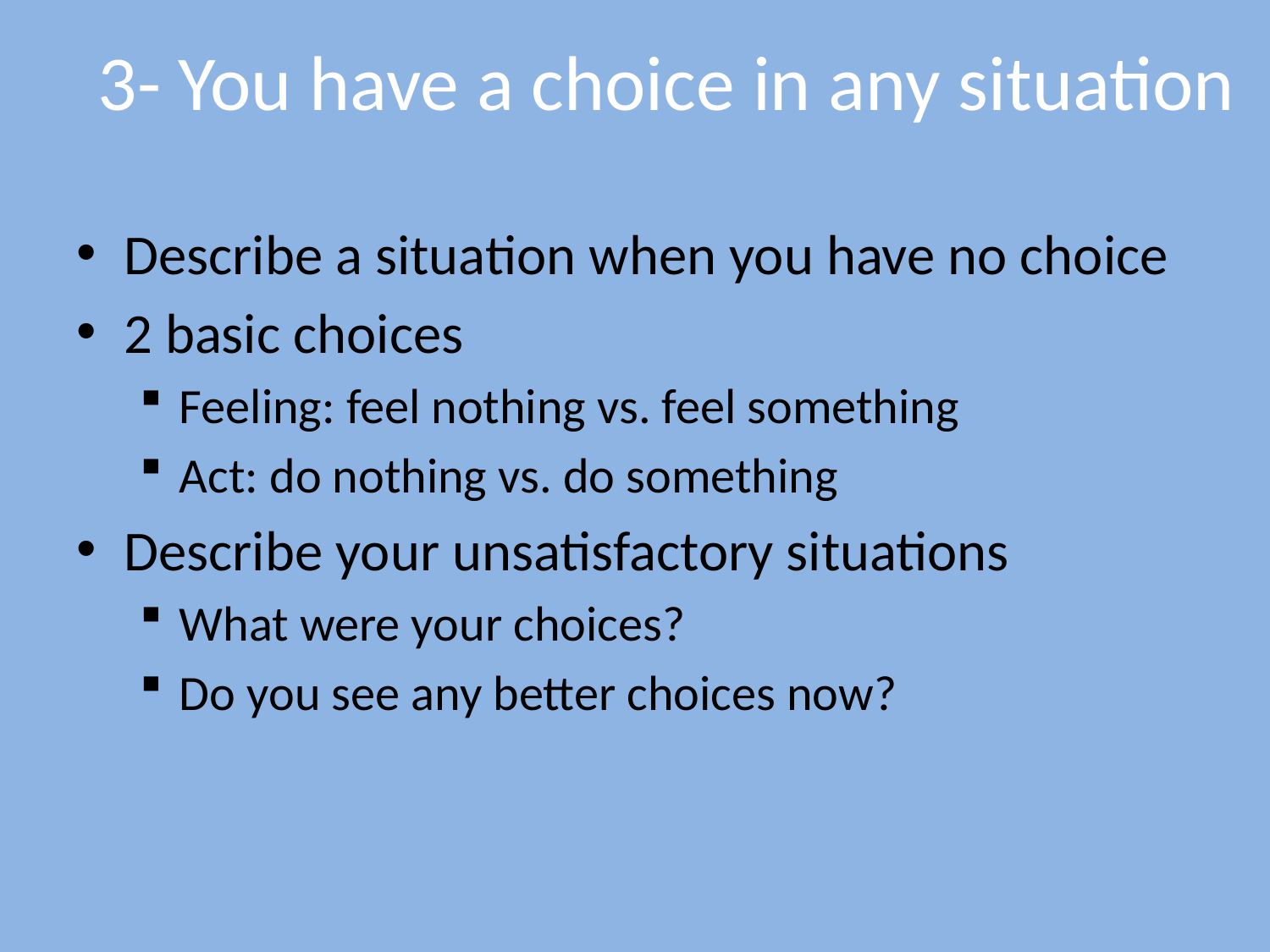

# 3- You have a choice in any situation
Describe a situation when you have no choice
2 basic choices
Feeling: feel nothing vs. feel something
Act: do nothing vs. do something
Describe your unsatisfactory situations
What were your choices?
Do you see any better choices now?